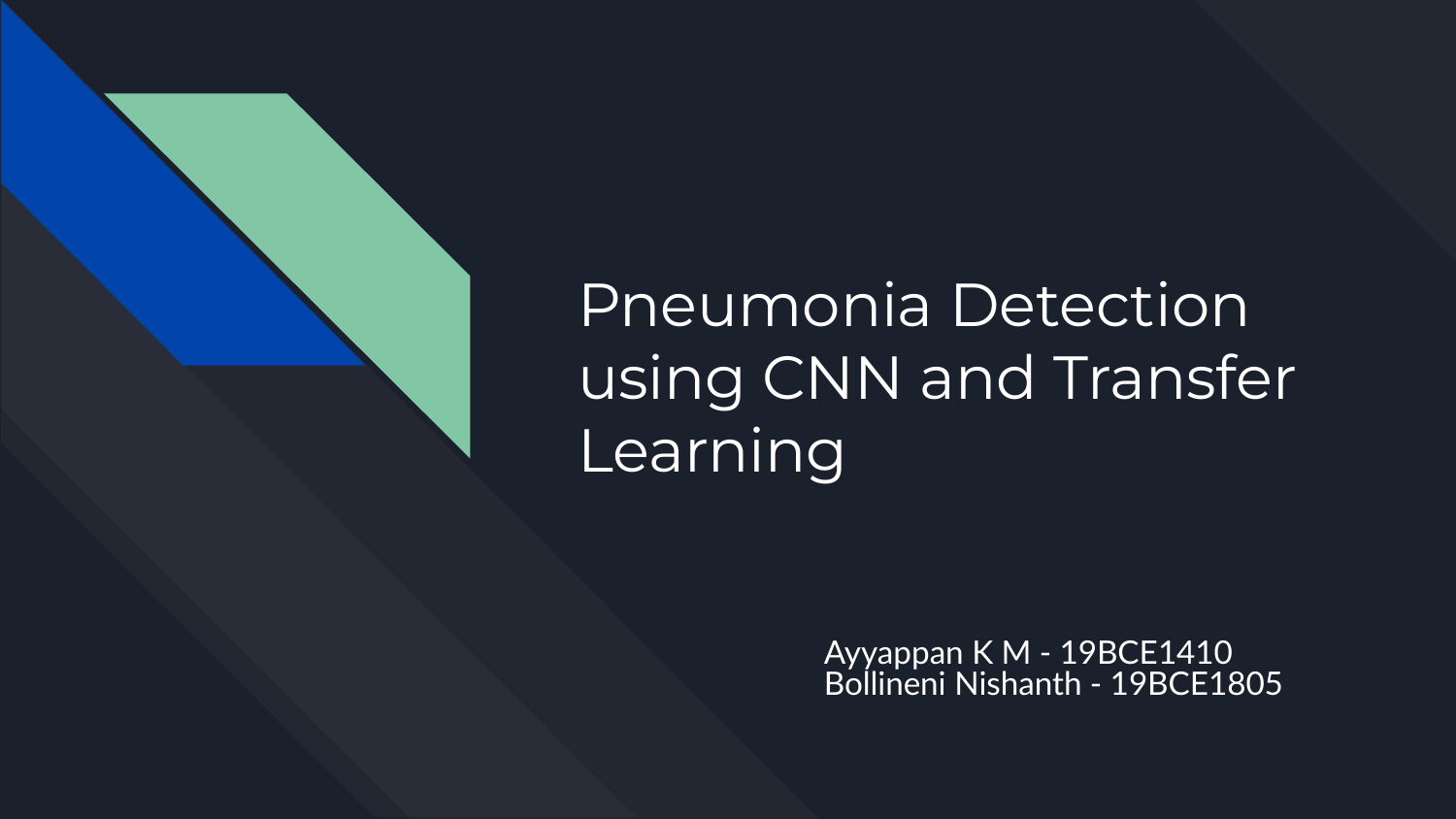

# Pneumonia Detection using CNN and Transfer Learning
Ayyappan K M - 19BCE1410
Bollineni Nishanth - 19BCE1805